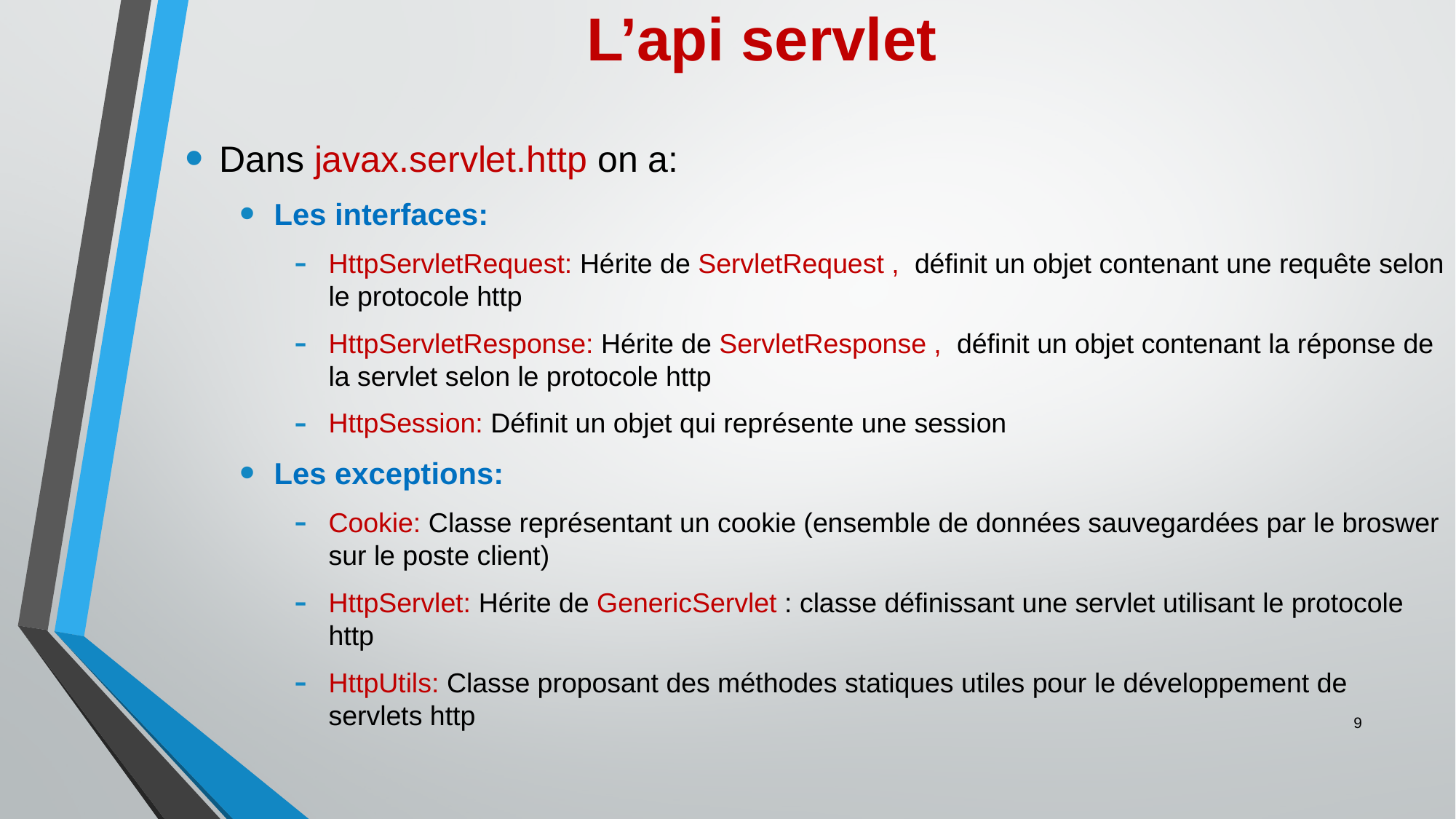

# L’api servlet
Dans javax.servlet.http on a:
Les interfaces:
HttpServletRequest: Hérite de ServletRequest ,  définit un objet contenant une requête selon le protocole http
HttpServletResponse: Hérite de ServletResponse ,  définit un objet contenant la réponse de la servlet selon le protocole http
HttpSession: Définit un objet qui représente une session
Les exceptions:
Cookie: Classe représentant un cookie (ensemble de données sauvegardées par le broswer sur le poste client)
HttpServlet: Hérite de GenericServlet : classe définissant une servlet utilisant le protocole http
HttpUtils: Classe proposant des méthodes statiques utiles pour le développement de servlets http
9